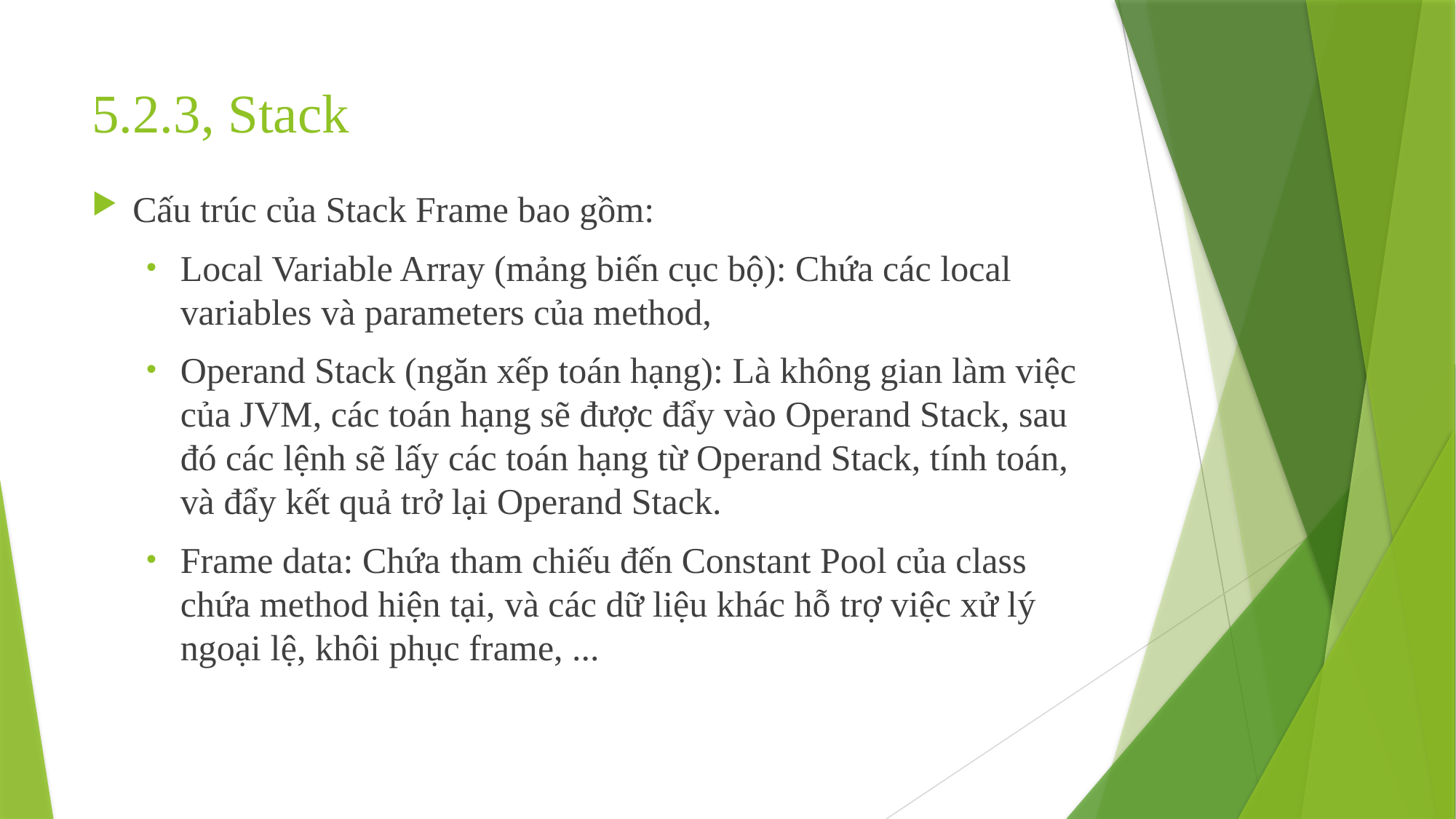

# 5.2.3, Stack
Cấu trúc của Stack Frame bao gồm:
Local Variable Array (mảng biến cục bộ): Chứa các local variables và parameters của method,
Operand Stack (ngăn xếp toán hạng): Là không gian làm việc của JVM, các toán hạng sẽ được đẩy vào Operand Stack, sau đó các lệnh sẽ lấy các toán hạng từ Operand Stack, tính toán, và đẩy kết quả trở lại Operand Stack.
Frame data: Chứa tham chiếu đến Constant Pool của class chứa method hiện tại, và các dữ liệu khác hỗ trợ việc xử lý ngoại lệ, khôi phục frame, ...